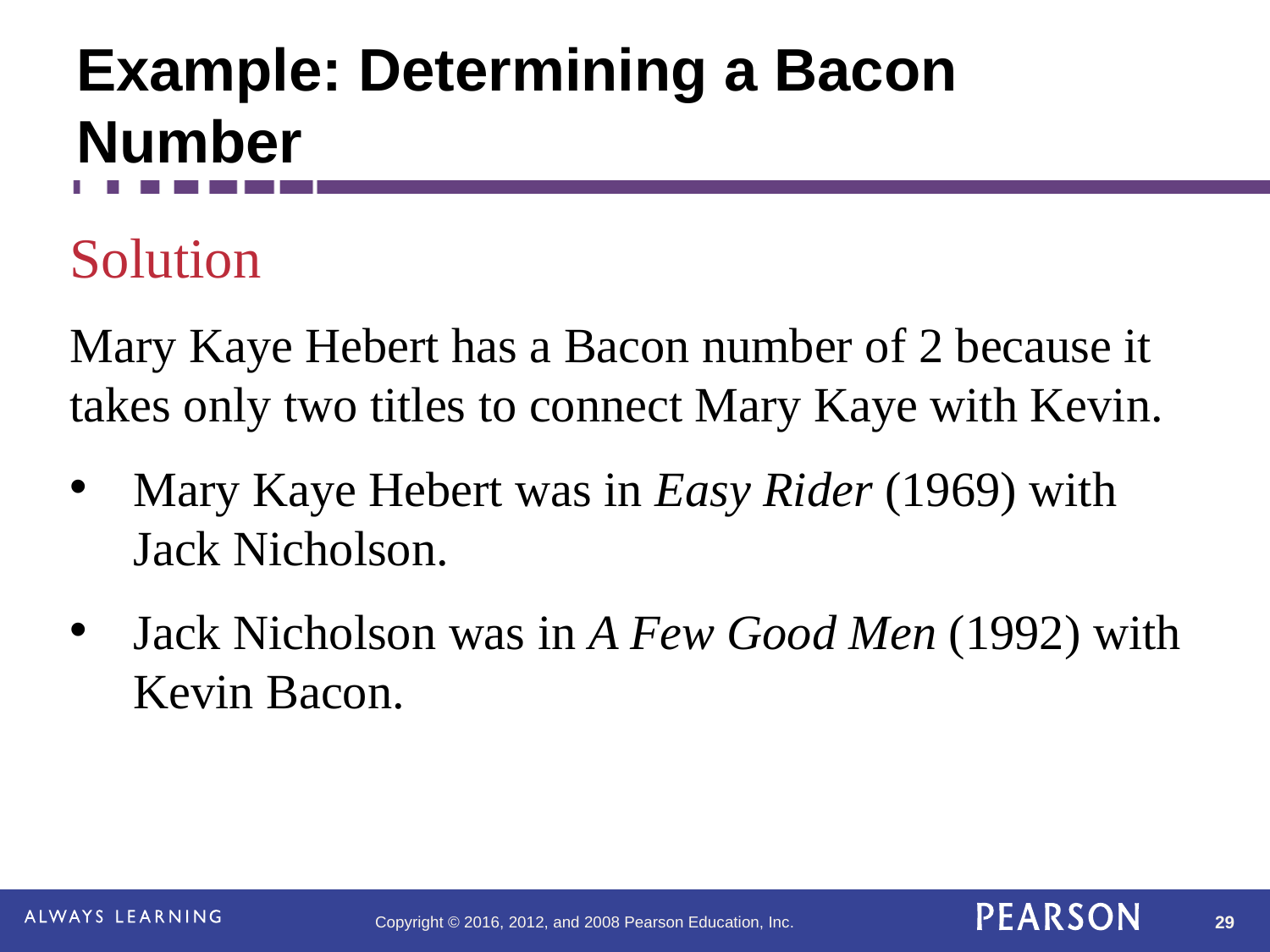

# Example: Determining a Bacon Number
Solution
Mary Kaye Hebert has a Bacon number of 2 because it takes only two titles to connect Mary Kaye with Kevin.
Mary Kaye Hebert was in Easy Rider (1969) with Jack Nicholson.
Jack Nicholson was in A Few Good Men (1992) with Kevin Bacon.